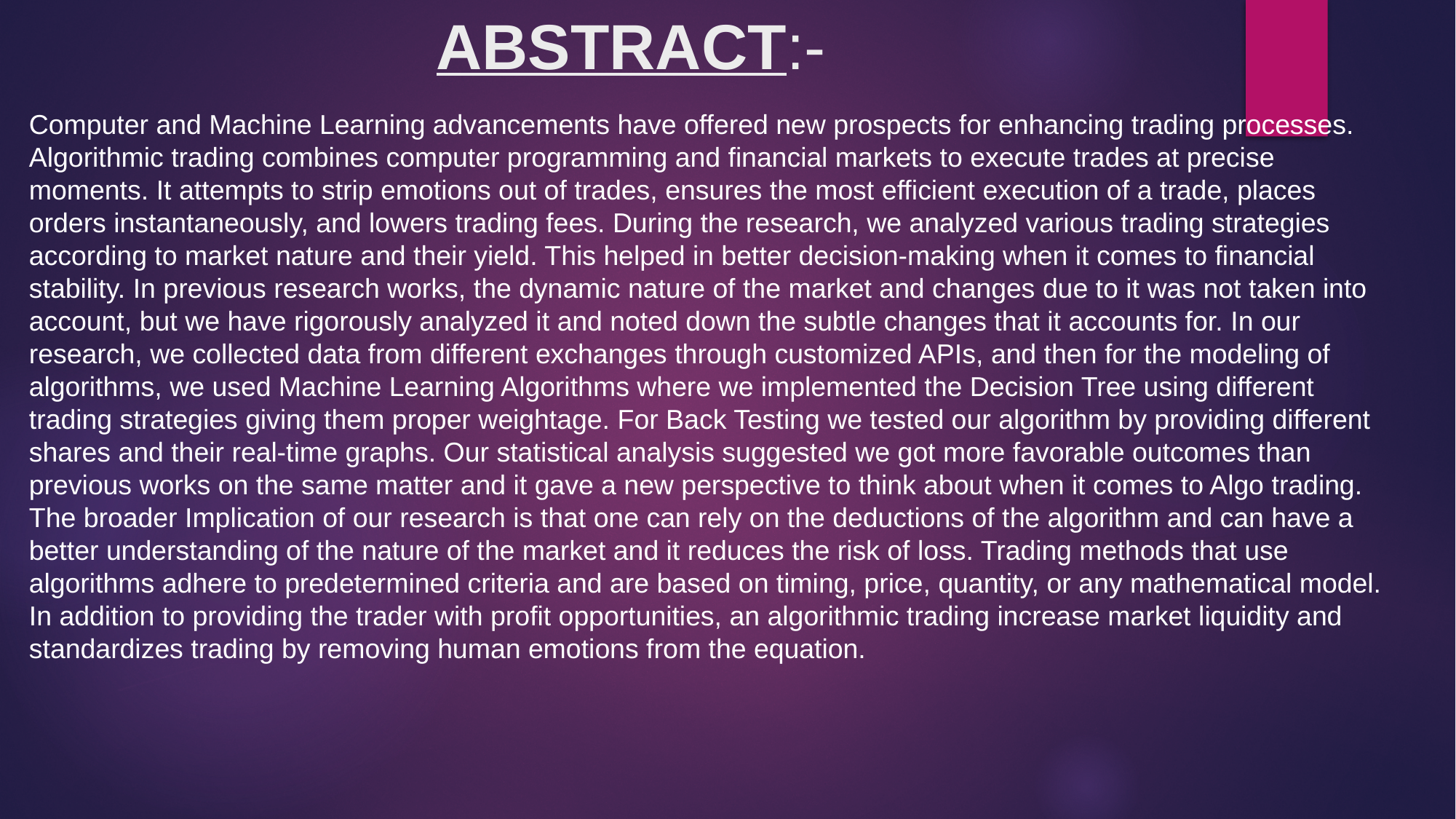

# ABSTRACT:-
Computer and Machine Learning advancements have offered new prospects for enhancing trading processes. Algorithmic trading combines computer programming and financial markets to execute trades at precise moments. It attempts to strip emotions out of trades, ensures the most efficient execution of a trade, places orders instantaneously, and lowers trading fees. During the research, we analyzed various trading strategies according to market nature and their yield. This helped in better decision-making when it comes to financial stability. In previous research works, the dynamic nature of the market and changes due to it was not taken into account, but we have rigorously analyzed it and noted down the subtle changes that it accounts for. In our research, we collected data from different exchanges through customized APIs, and then for the modeling of algorithms, we used Machine Learning Algorithms where we implemented the Decision Tree using different trading strategies giving them proper weightage. For Back Testing we tested our algorithm by providing different shares and their real-time graphs. Our statistical analysis suggested we got more favorable outcomes than previous works on the same matter and it gave a new perspective to think about when it comes to Algo trading.  The broader Implication of our research is that one can rely on the deductions of the algorithm and can have a better understanding of the nature of the market and it reduces the risk of loss. Trading methods that use algorithms adhere to predetermined criteria and are based on timing, price, quantity, or any mathematical model. In addition to providing the trader with profit opportunities, an algorithmic trading increase market liquidity and standardizes trading by removing human emotions from the equation.